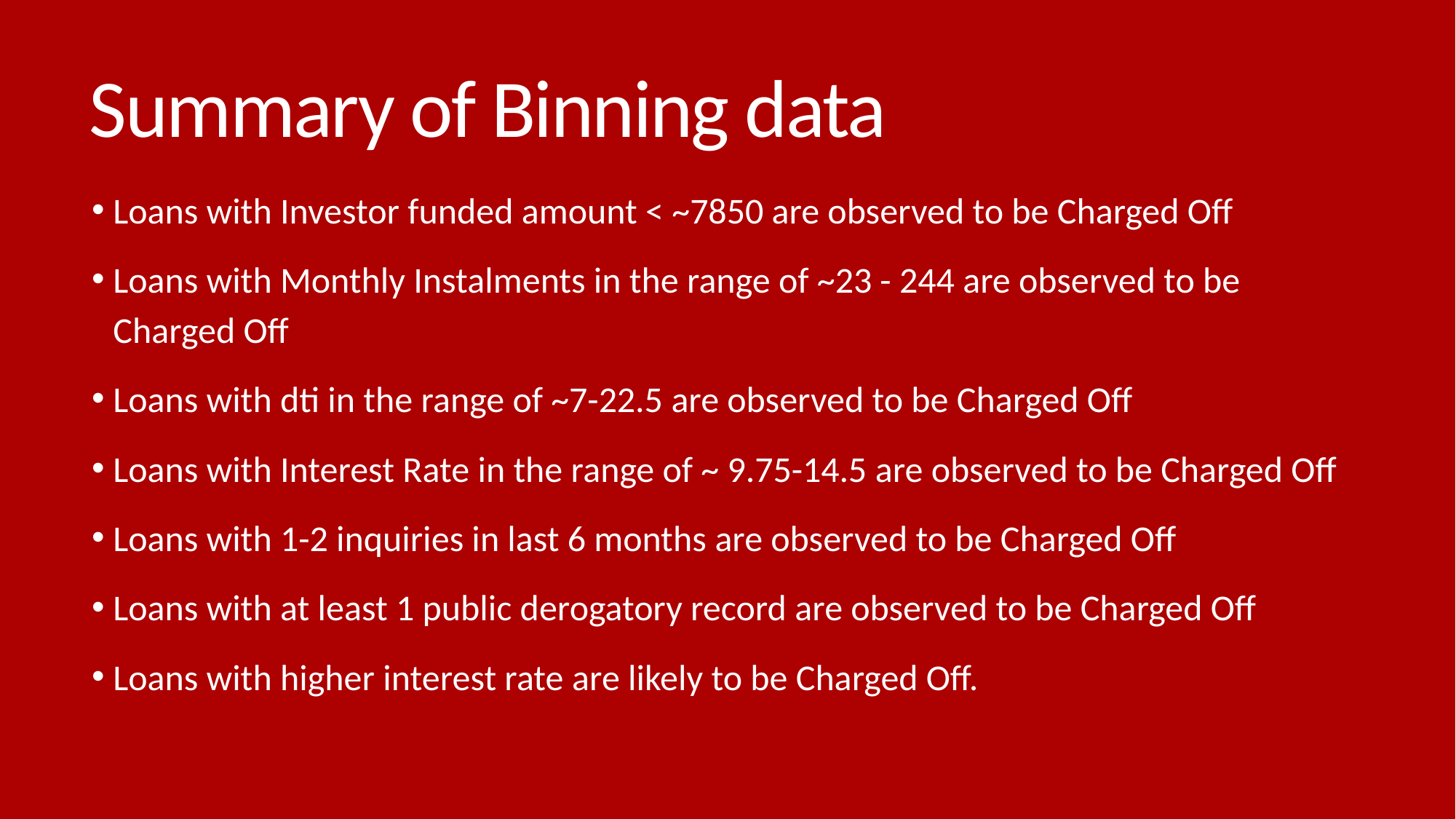

# Summary of Binning data
Loans with Investor funded amount < ~7850 are observed to be Charged Off
Loans with Monthly Instalments in the range of ~23 - 244 are observed to be Charged Off
Loans with dti in the range of ~7-22.5 are observed to be Charged Off
Loans with Interest Rate in the range of ~ 9.75-14.5 are observed to be Charged Off
Loans with 1-2 inquiries in last 6 months are observed to be Charged Off
Loans with at least 1 public derogatory record are observed to be Charged Off
Loans with higher interest rate are likely to be Charged Off.